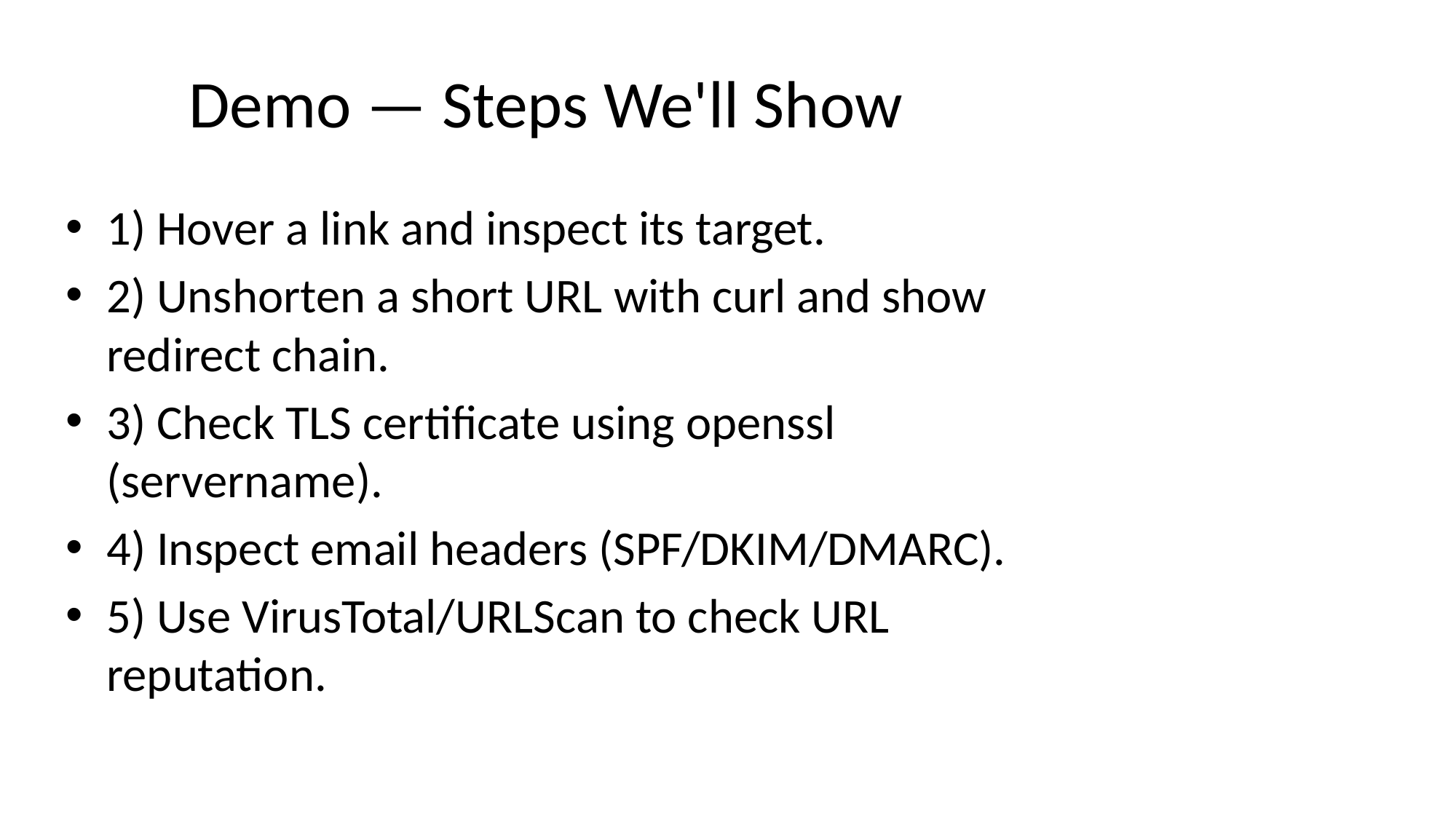

# Demo — Steps We'll Show
1) Hover a link and inspect its target.
2) Unshorten a short URL with curl and show redirect chain.
3) Check TLS certificate using openssl (servername).
4) Inspect email headers (SPF/DKIM/DMARC).
5) Use VirusTotal/URLScan to check URL reputation.